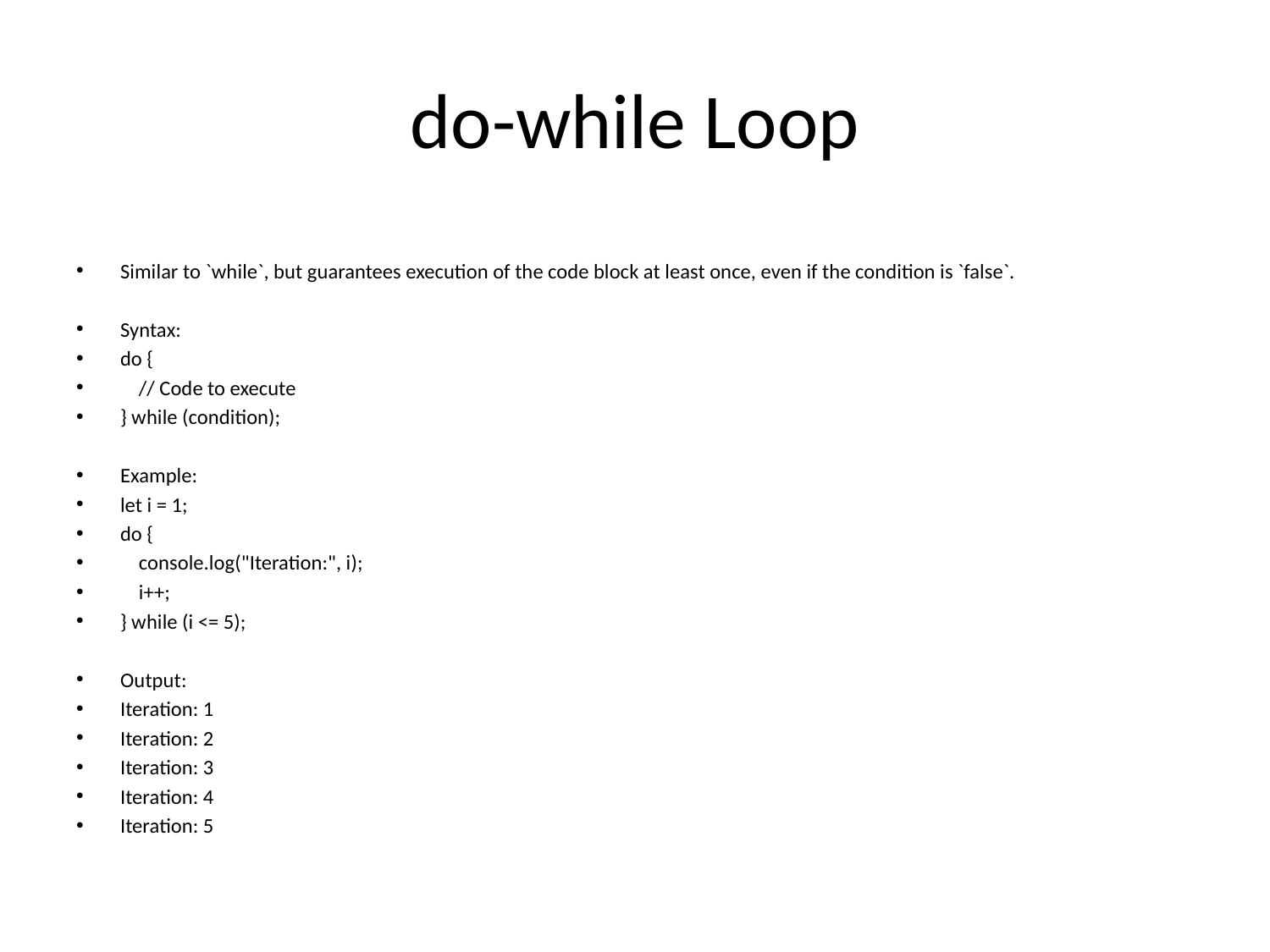

# do-while Loop

Similar to `while`, but guarantees execution of the code block at least once, even if the condition is `false`.

Syntax:
do {
    // Code to execute
} while (condition);

Example:
let i = 1;
do {
    console.log("Iteration:", i);
    i++;
} while (i <= 5);

Output:
Iteration: 1
Iteration: 2
Iteration: 3
Iteration: 4
Iteration: 5